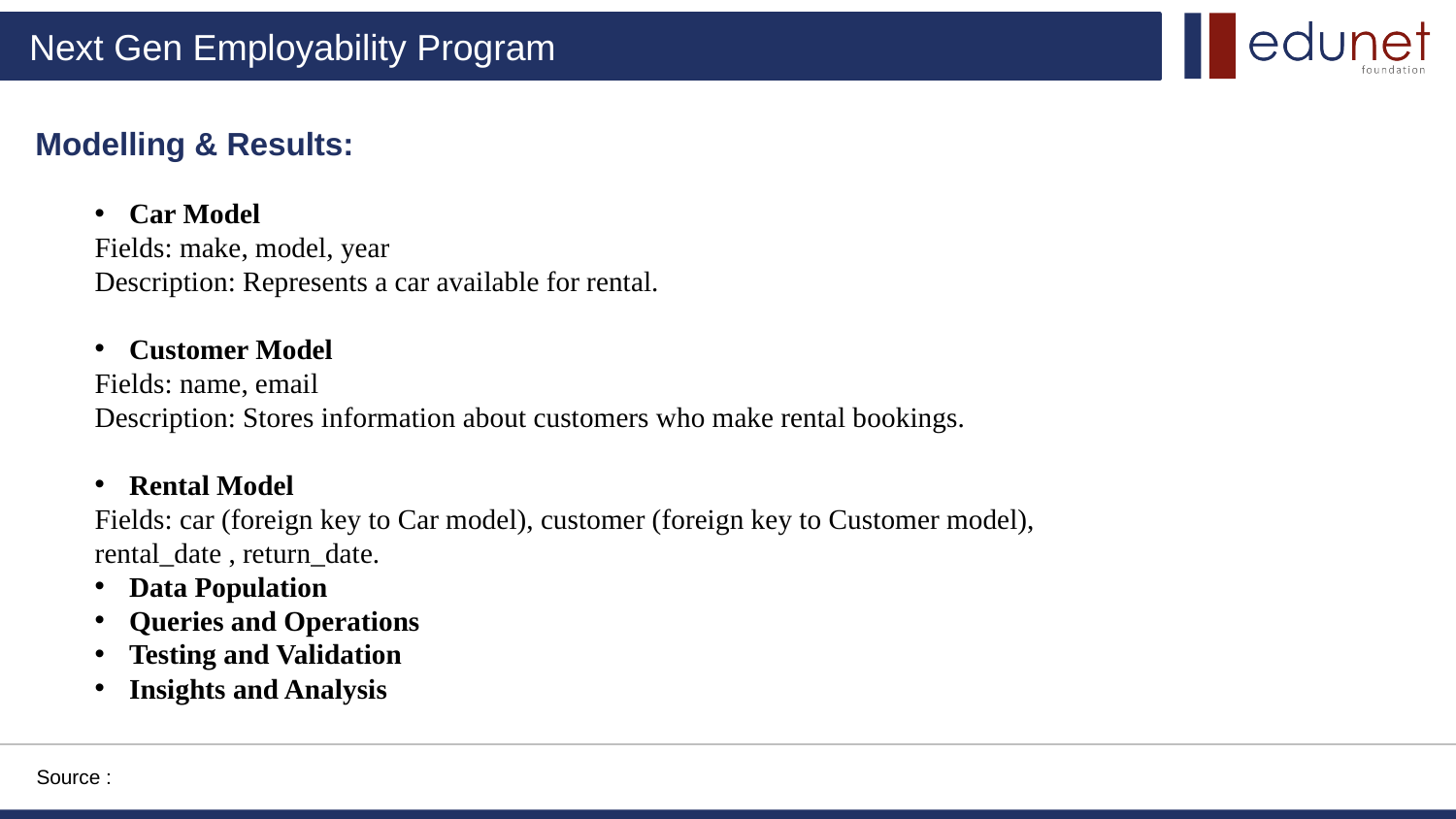

Modelling & Results:
Car Model
Fields: make, model, year
Description: Represents a car available for rental.

Customer Model
Fields: name, email
Description: Stores information about customers who make rental bookings.

Rental Model
Fields: car (foreign key to Car model), customer (foreign key to Customer model), rental_date , return_date.
Data Population
Queries and Operations
Testing and Validation
Insights and Analysis

Source :